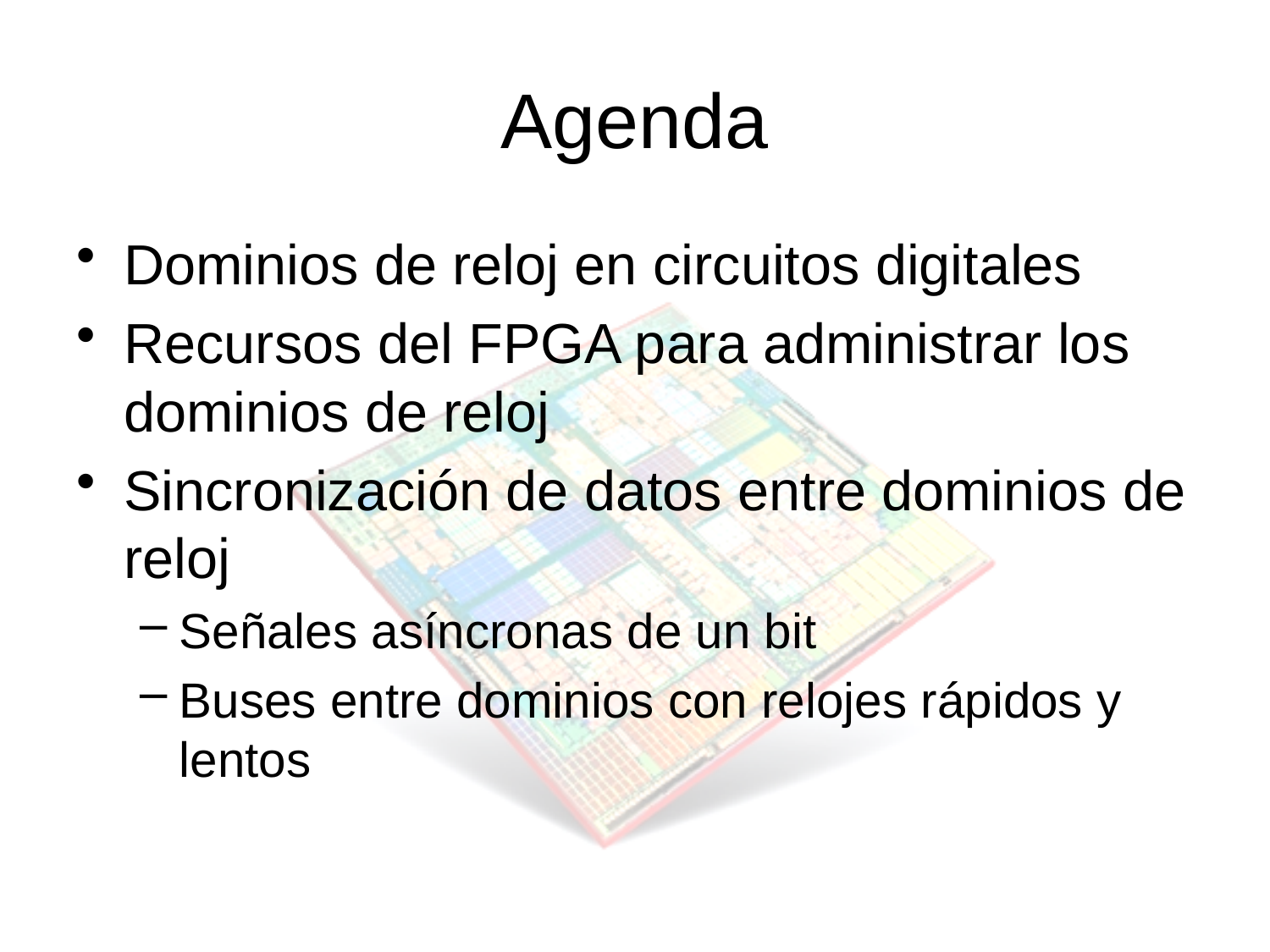

# Agenda
Dominios de reloj en circuitos digitales
Recursos del FPGA para administrar los dominios de reloj
Sincronización de datos entre dominios de reloj
Señales asíncronas de un bit
Buses entre dominios con relojes rápidos y lentos